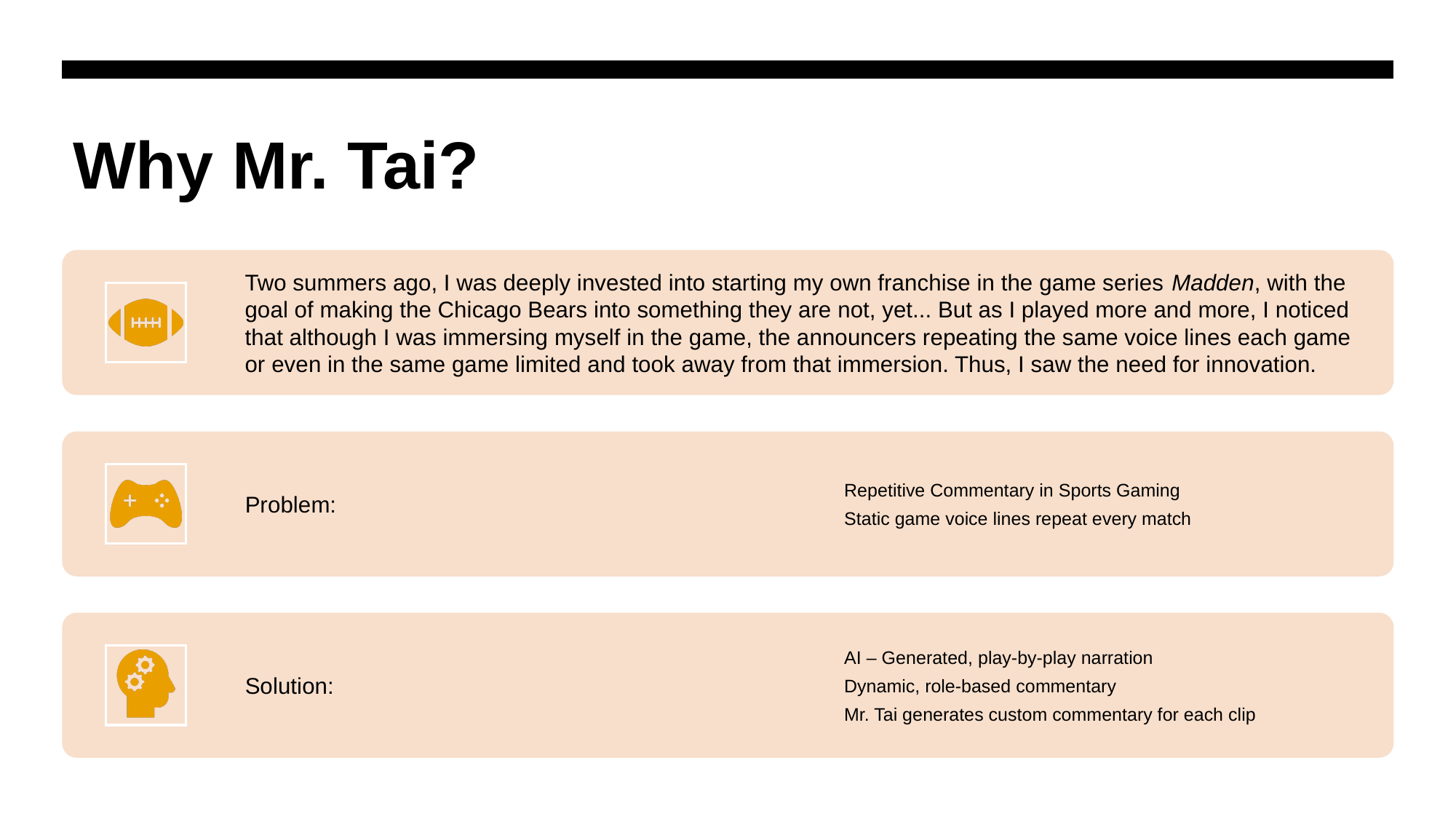

# Why Mr. Tai?
Two summers ago, I was deeply invested into starting my own franchise in the game series Madden, with the goal of making the Chicago Bears into something they are not, yet... But as I played more and more, I noticed that although I was immersing myself in the game, the announcers repeating the same voice lines each game or even in the same game limited and took away from that immersion. Thus, I saw the need for innovation.
Problem:
Repetitive Commentary in Sports Gaming
Static game voice lines repeat every match
Solution:
AI – Generated, play-by-play narration
Dynamic, role-based commentary
Mr. Tai generates custom commentary for each clip